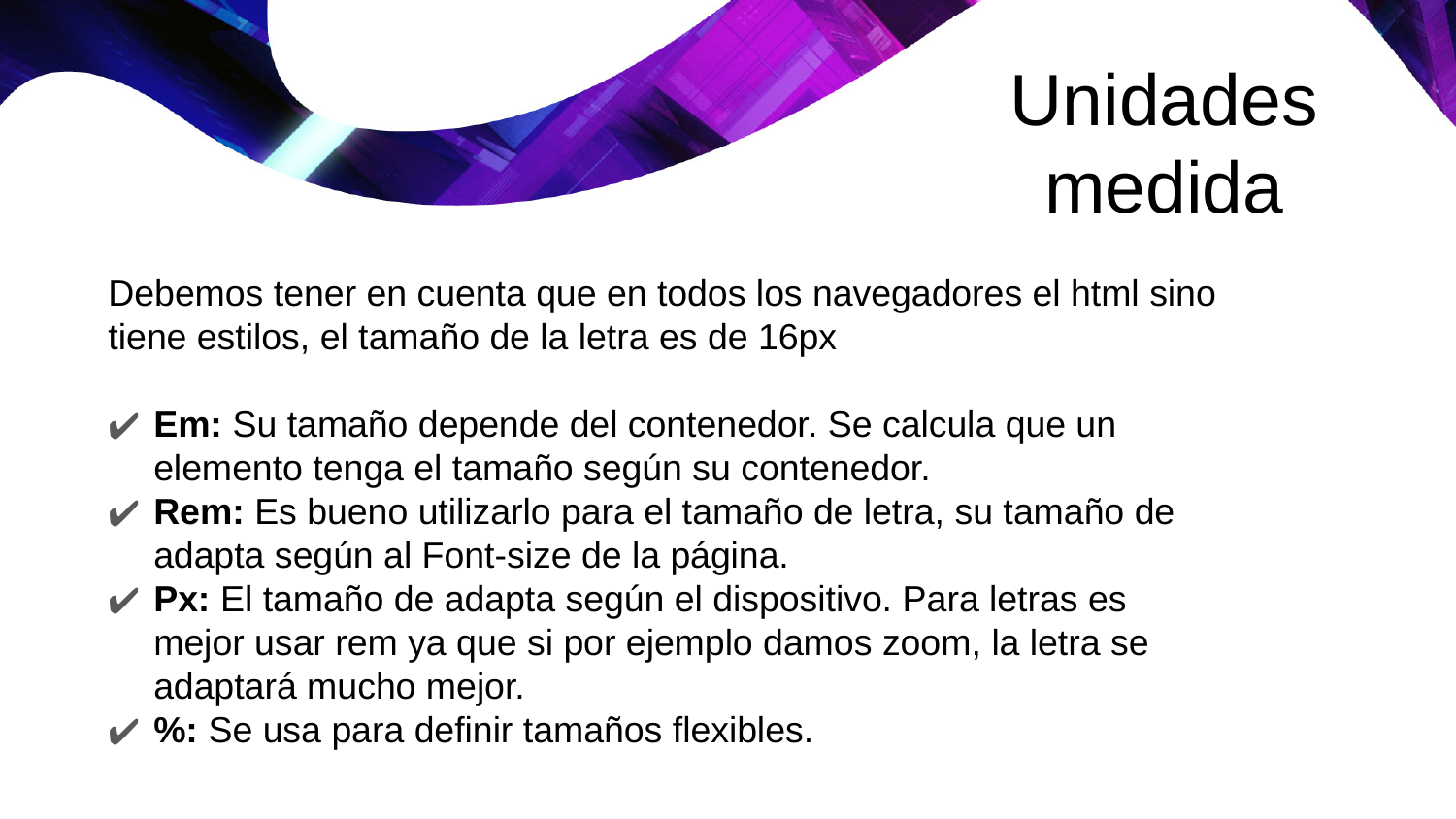

Unidades medida
Debemos tener en cuenta que en todos los navegadores el html sino tiene estilos, el tamaño de la letra es de 16px

Em: Su tamaño depende del contenedor. Se calcula que un elemento tenga el tamaño según su contenedor.
Rem: Es bueno utilizarlo para el tamaño de letra, su tamaño de adapta según al Font-size de la página.
Px: El tamaño de adapta según el dispositivo. Para letras es mejor usar rem ya que si por ejemplo damos zoom, la letra se adaptará mucho mejor.
%: Se usa para definir tamaños flexibles.